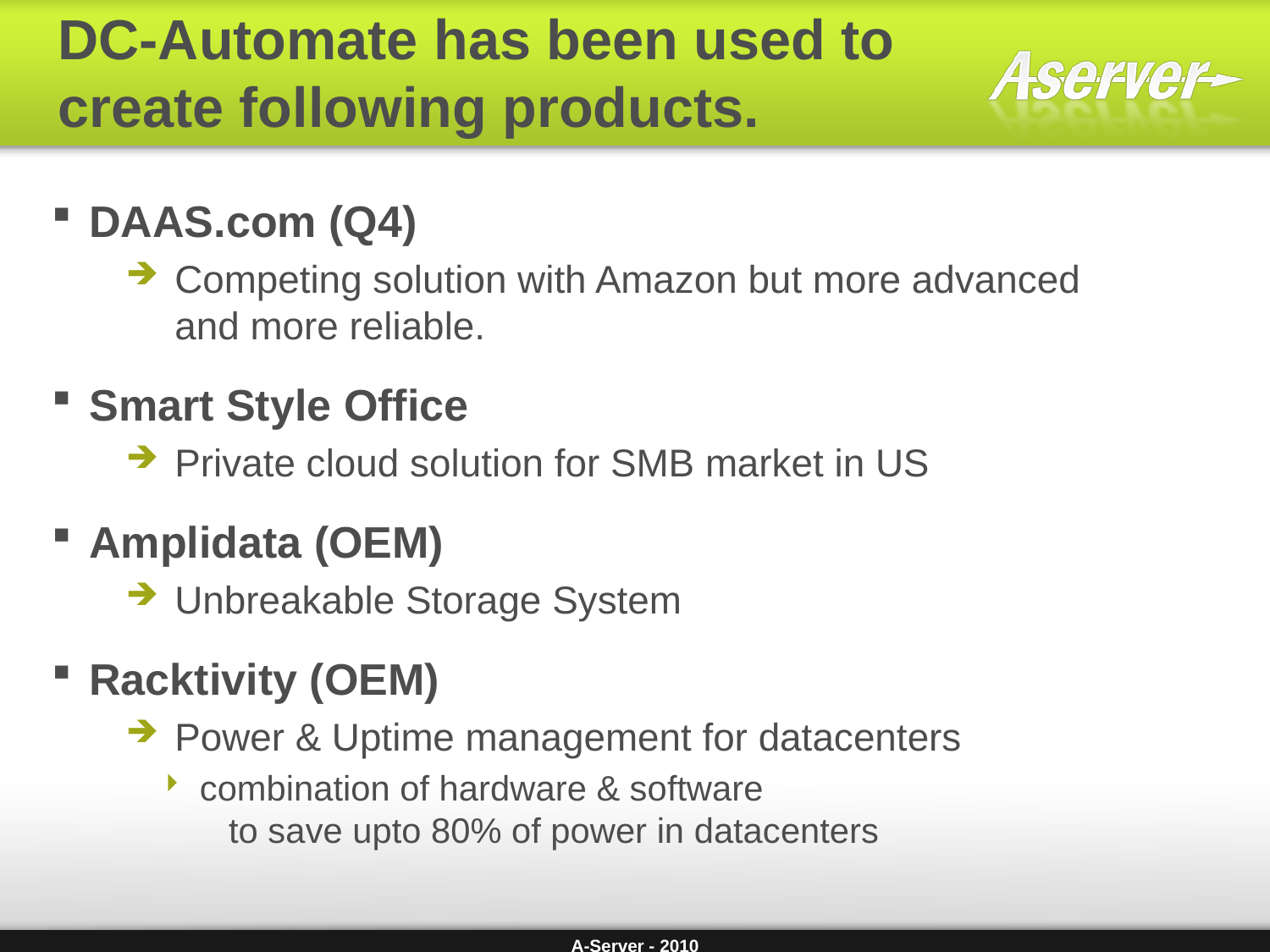

# DC-Automate has been used to create following products.
DAAS.com (Q4)
Competing solution with Amazon but more advanced
and more reliable.
Smart Style Office
Private cloud solution for SMB market in US
Amplidata (OEM)
Unbreakable Storage System
Racktivity (OEM)
Power & Uptime management for datacenters
combination of hardware & software
   to save upto 80% of power in datacenters
A-Server - 2010